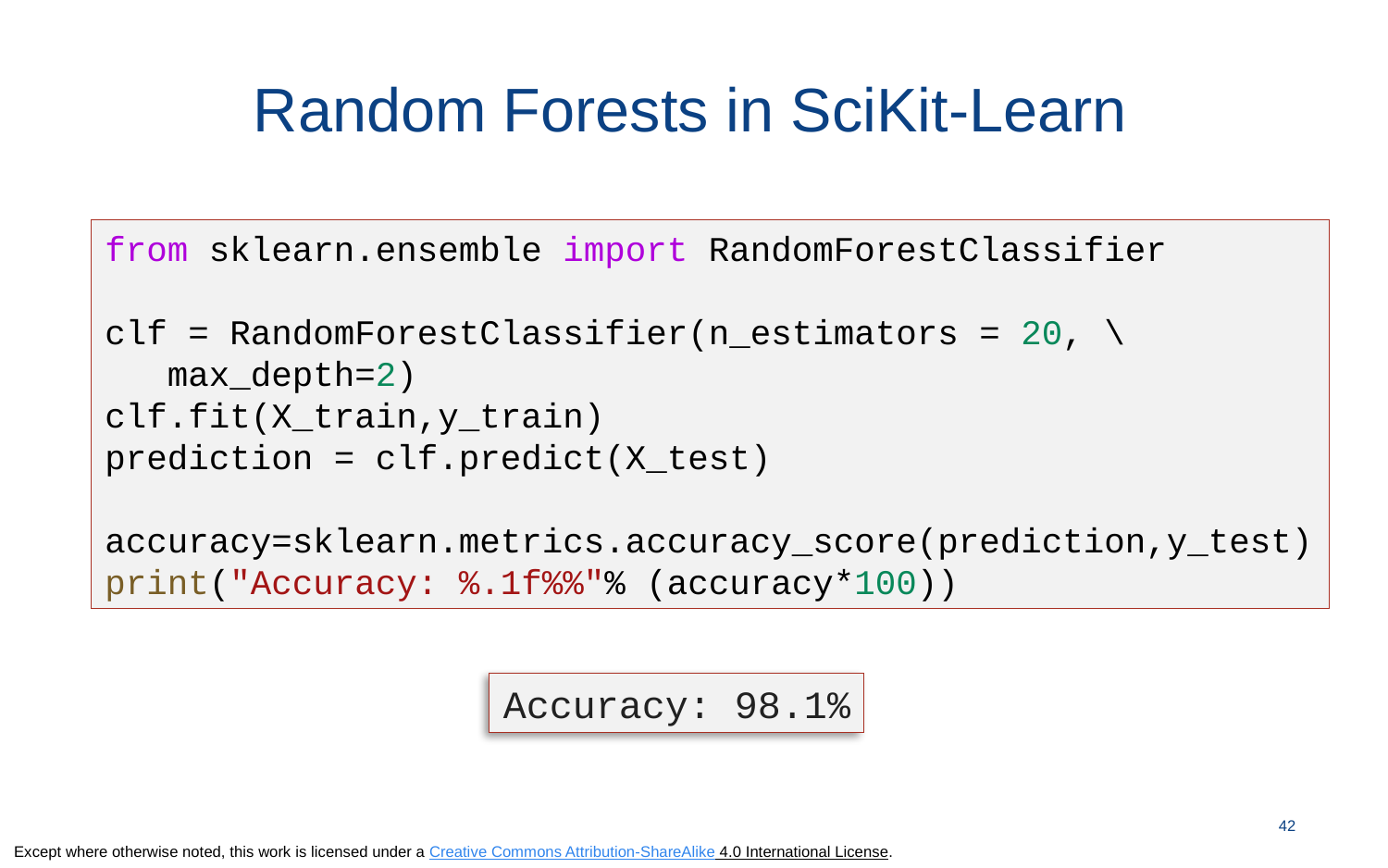

# Random Forests in SciKit-Learn
from sklearn.ensemble import RandomForestClassifier
clf = RandomForestClassifier(n_estimators = 20, \
   max_depth=2)
clf.fit(X_train,y_train)
prediction = clf.predict(X_test)
accuracy=sklearn.metrics.accuracy_score(prediction,y_test)
print("Accuracy: %.1f%%"% (accuracy*100))
Accuracy: 98.1%
42